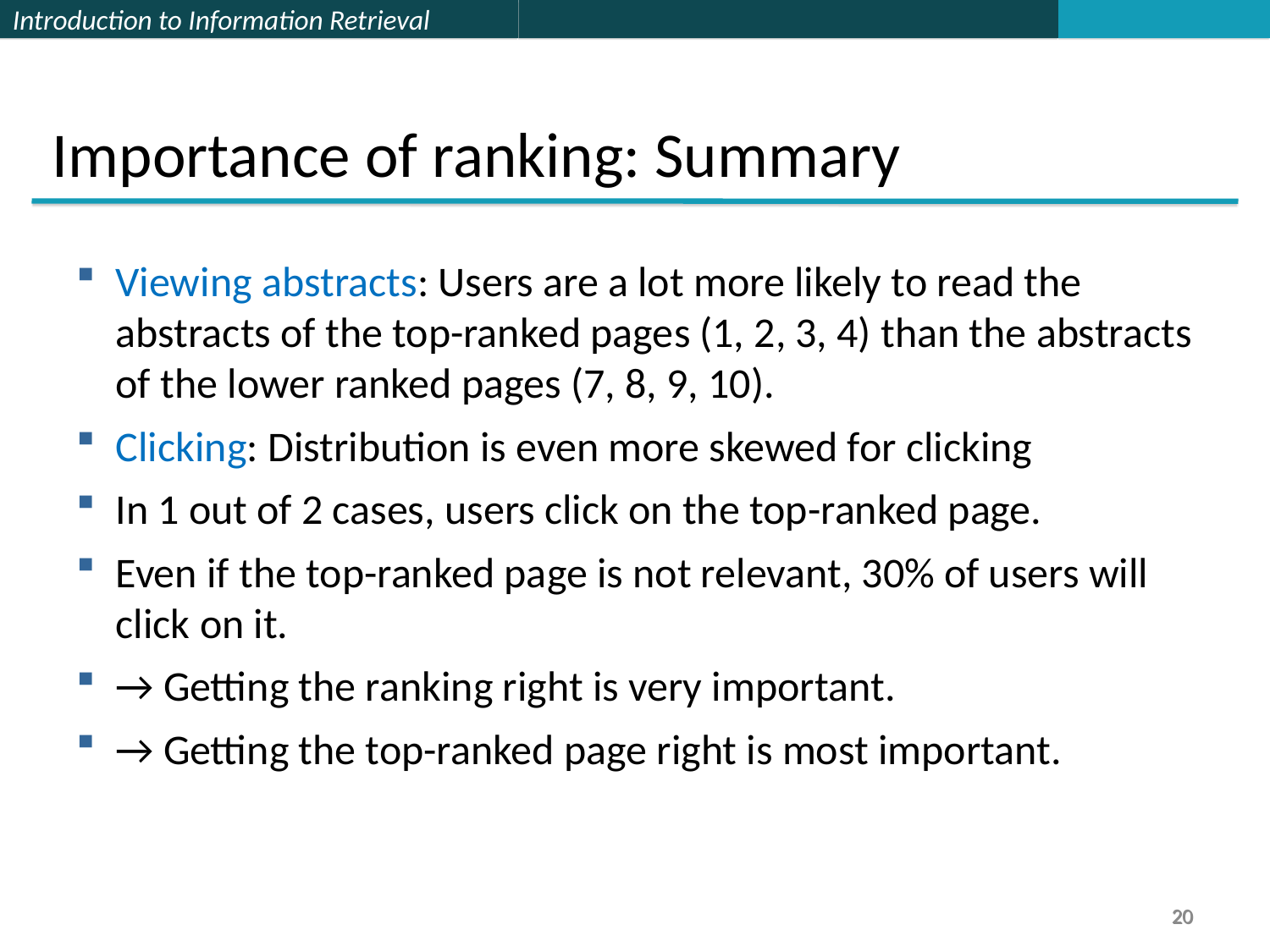

Importance of ranking: Summary
Viewing abstracts: Users are a lot more likely to read the abstracts of the top-ranked pages (1, 2, 3, 4) than the abstracts of the lower ranked pages (7, 8, 9, 10).
Clicking: Distribution is even more skewed for clicking
In 1 out of 2 cases, users click on the top-ranked page.
Even if the top-ranked page is not relevant, 30% of users will click on it.
→ Getting the ranking right is very important.
→ Getting the top-ranked page right is most important.

20
20